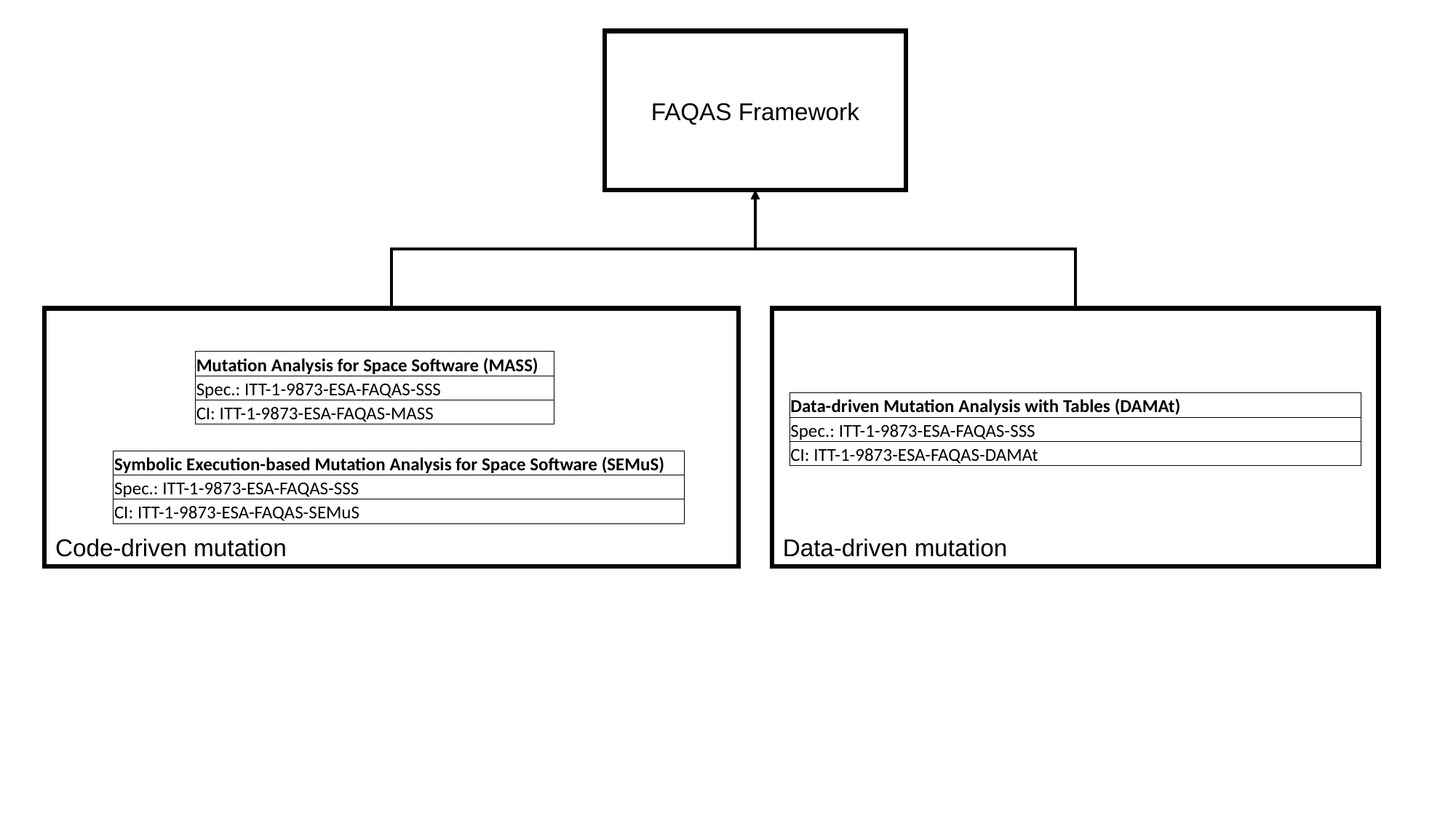

FAQAS Framework
Code-driven mutation
Data-driven mutation
| Mutation Analysis for Space Software (MASS) |
| --- |
| Spec.: ITT-1-9873-ESA-FAQAS-SSS |
| CI: ITT-1-9873-ESA-FAQAS-MASS |
| Data-driven Mutation Analysis with Tables (DAMAt) |
| --- |
| Spec.: ITT-1-9873-ESA-FAQAS-SSS |
| CI: ITT-1-9873-ESA-FAQAS-DAMAt |
| Symbolic Execution-based Mutation Analysis for Space Software (SEMuS) |
| --- |
| Spec.: ITT-1-9873-ESA-FAQAS-SSS |
| CI: ITT-1-9873-ESA-FAQAS-SEMuS |